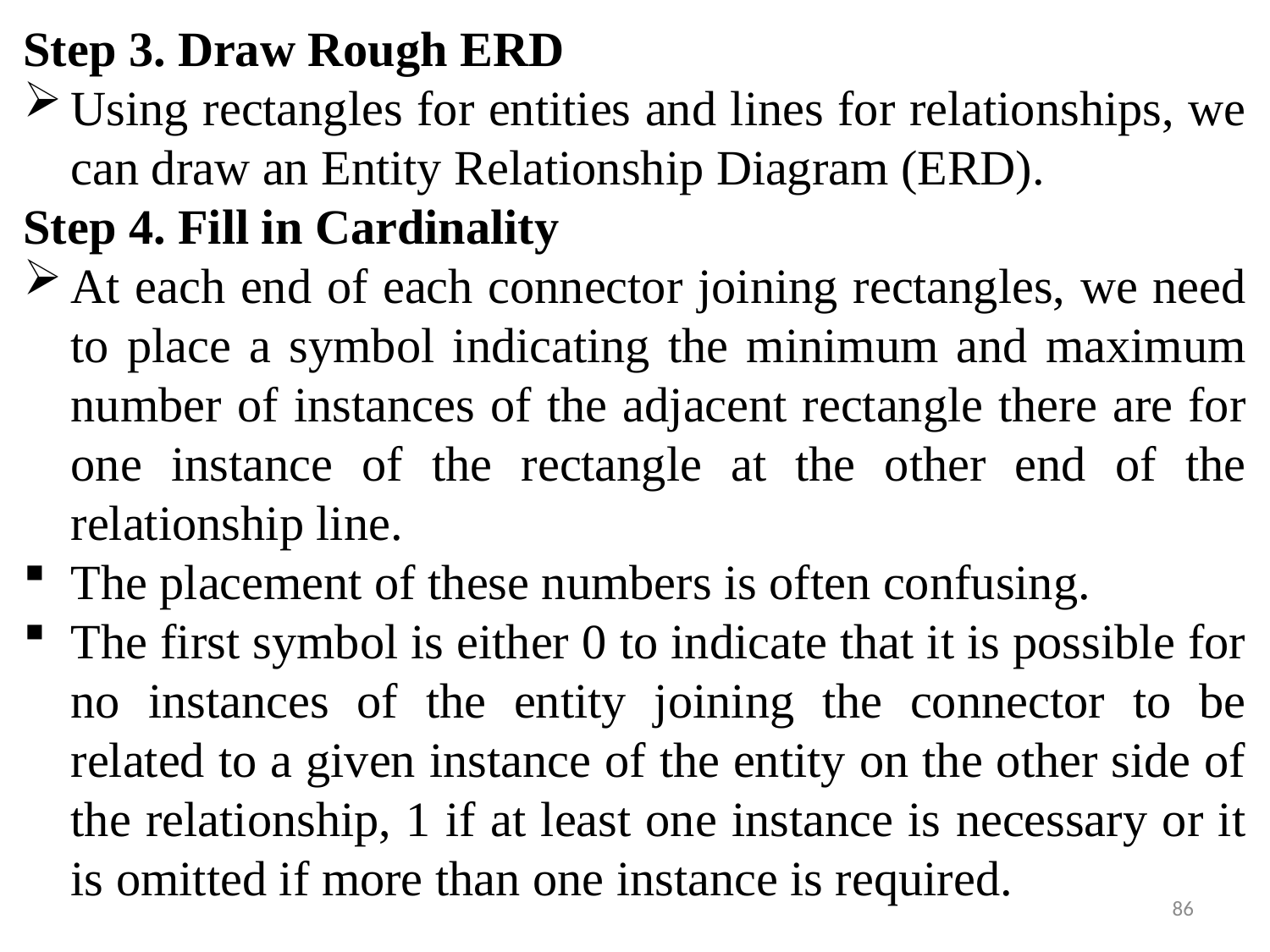

Step 3. Draw Rough ERD
Using rectangles for entities and lines for relationships, we can draw an Entity Relationship Diagram (ERD).
Step 4. Fill in Cardinality
At each end of each connector joining rectangles, we need to place a symbol indicating the minimum and maximum number of instances of the adjacent rectangle there are for one instance of the rectangle at the other end of the relationship line.
The placement of these numbers is often confusing.
The first symbol is either 0 to indicate that it is possible for no instances of the entity joining the connector to be related to a given instance of the entity on the other side of the relationship, 1 if at least one instance is necessary or it is omitted if more than one instance is required.
86